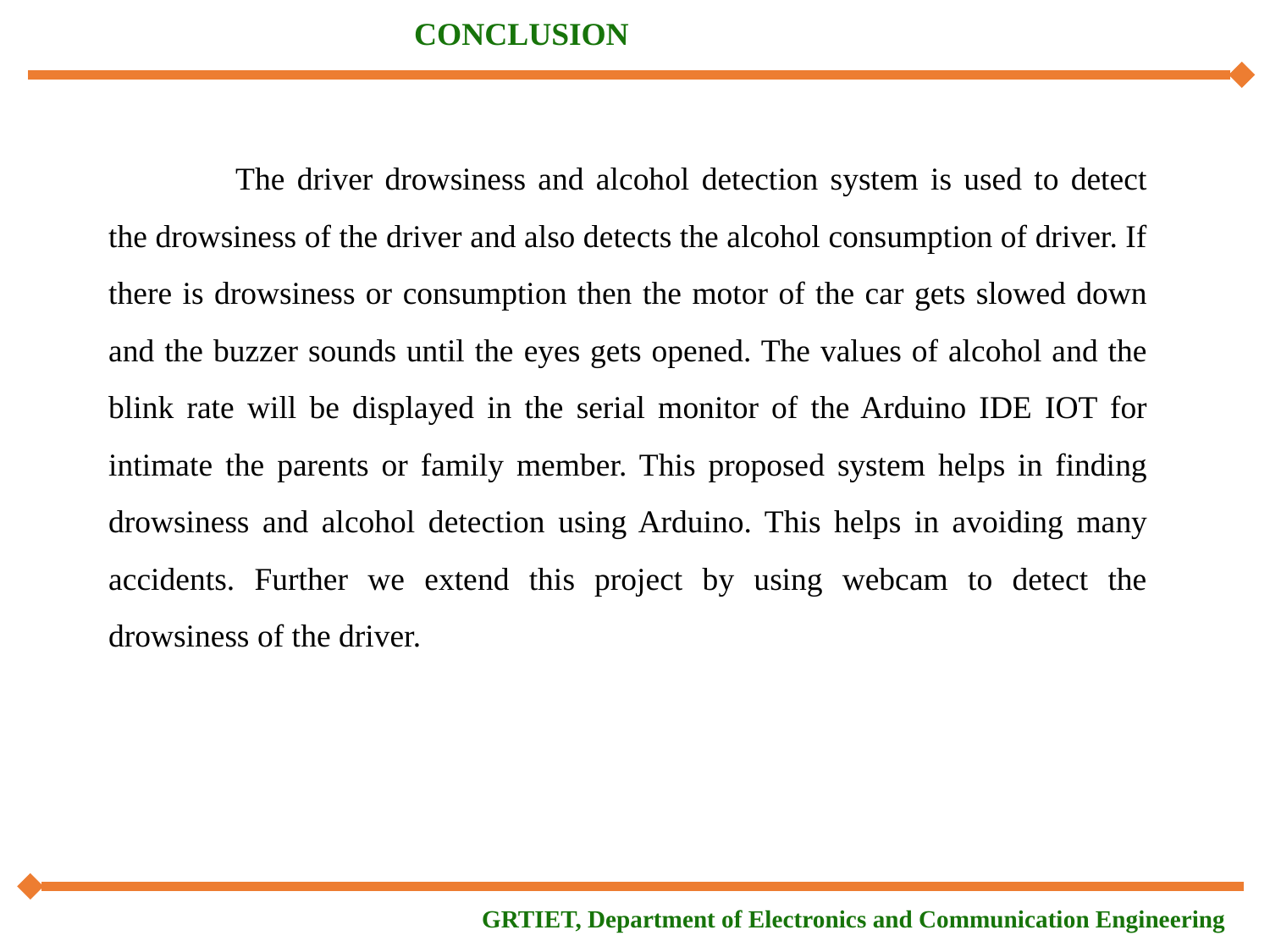

CONCLUSION
	The driver drowsiness and alcohol detection system is used to detect the drowsiness of the driver and also detects the alcohol consumption of driver. If there is drowsiness or consumption then the motor of the car gets slowed down and the buzzer sounds until the eyes gets opened. The values of alcohol and the blink rate will be displayed in the serial monitor of the Arduino IDE IOT for intimate the parents or family member. This proposed system helps in finding drowsiness and alcohol detection using Arduino. This helps in avoiding many accidents. Further we extend this project by using webcam to detect the drowsiness of the driver.

GRTIET, Department of Electronics and Communication Engineering